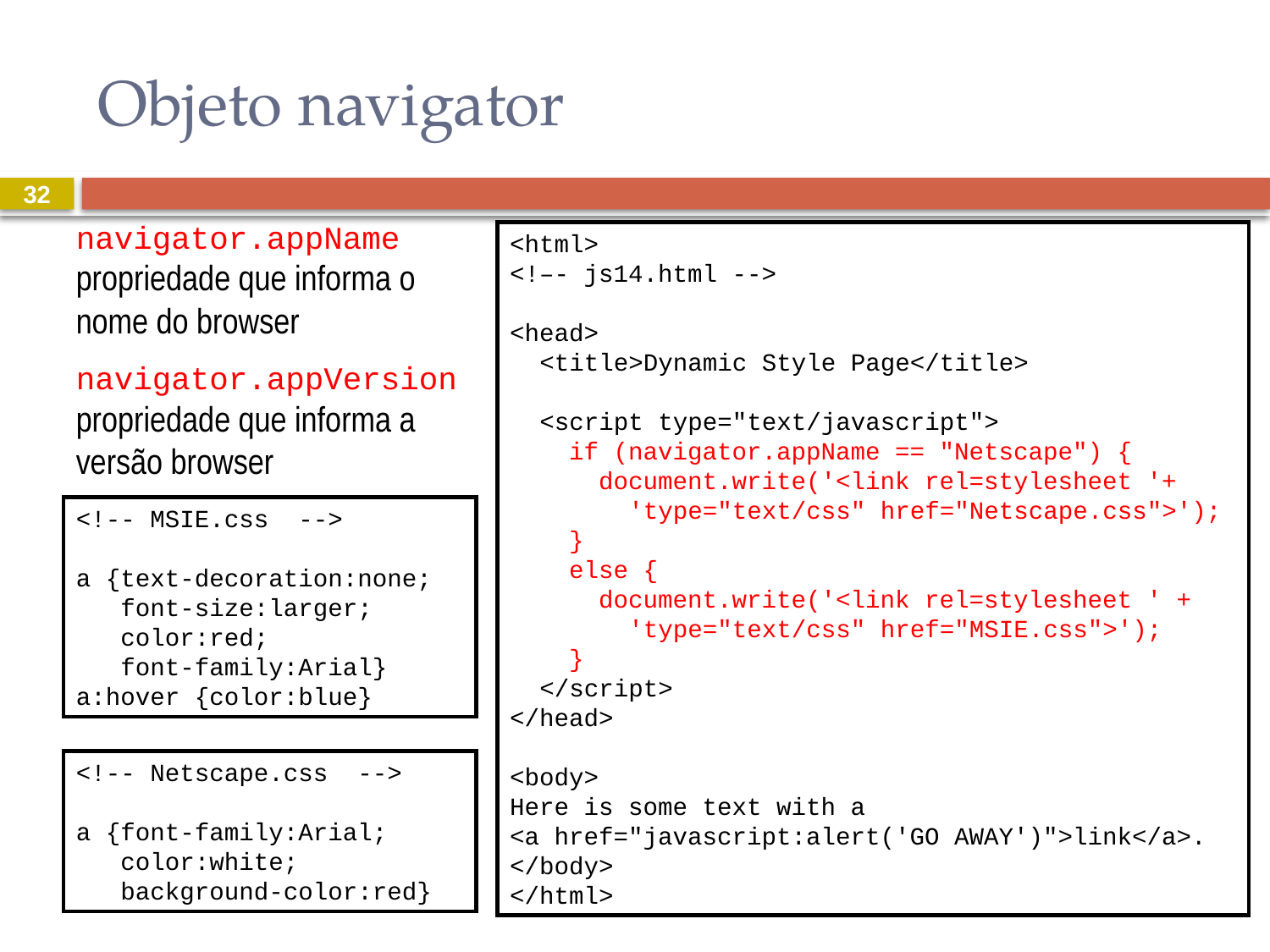

# Objeto navigator
32
navigator.appName propriedade que informa o nome do browser
navigator.appVersion propriedade que informa a versão browser
<html>
<!–- js14.html -->

<head>
  <title>Dynamic Style Page</title>

  <script type="text/javascript">
    if (navigator.appName == "Netscape") {
      document.write('<link rel=stylesheet '+
        'type="text/css" href="Netscape.css">');
    }
    else {
      document.write('<link rel=stylesheet ' +
        'type="text/css" href="MSIE.css">');
    }
  </script>
</head>

<body>
Here is some text with a
<a href="javascript:alert('GO AWAY')">link</a>.
</body>
</html>
<!-- MSIE.css  -->

a {text-decoration:none;
   font-size:larger;
   color:red;
   font-family:Arial}
a:hover {color:blue}
<!-- Netscape.css  -->

a {font-family:Arial;
   color:white;
   background-color:red}